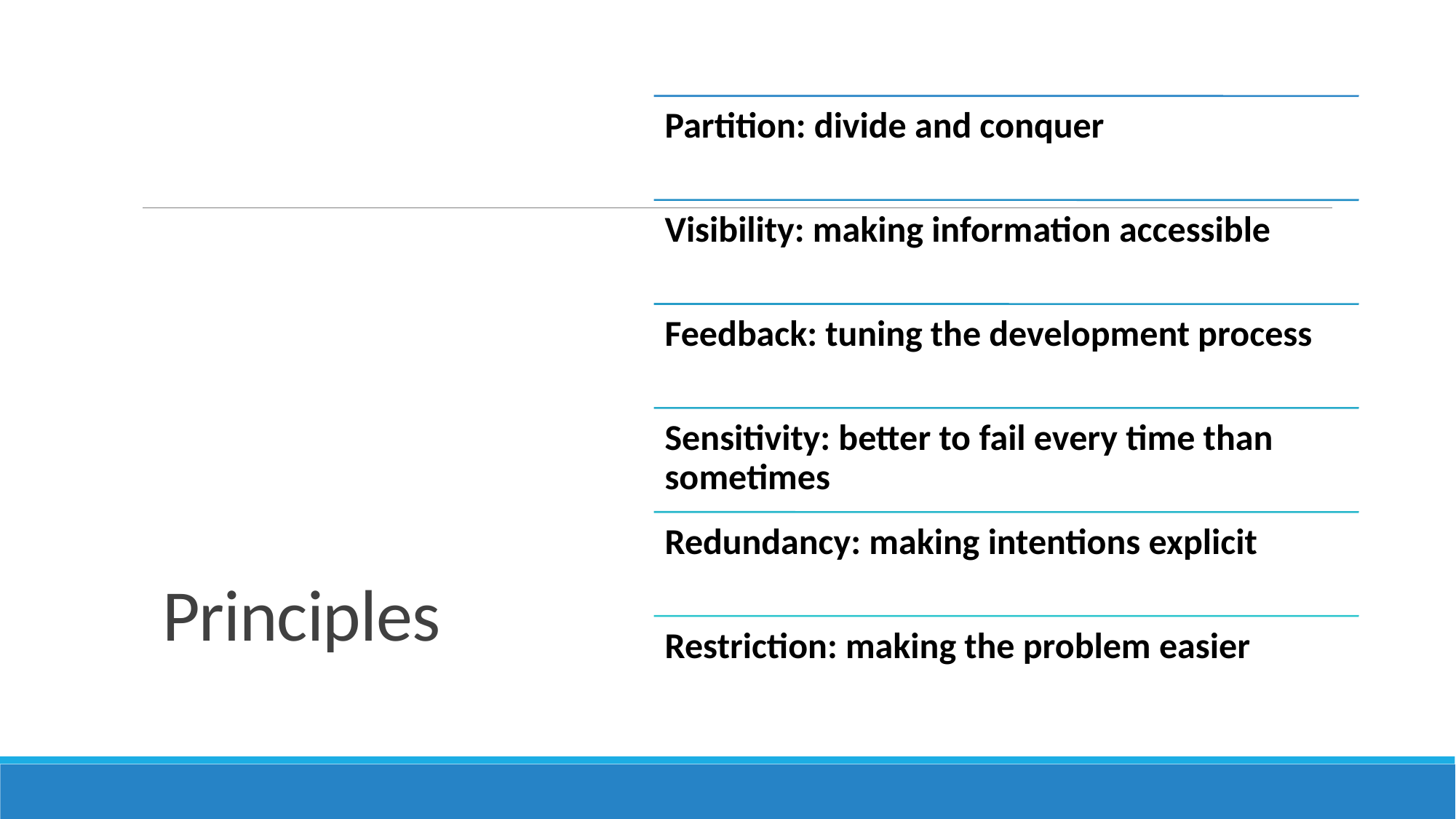

# Principles
Partition: divide and conquer
Visibility: making information accessible
Feedback: tuning the development process
Sensitivity: better to fail every time than sometimes
Redundancy: making intentions explicit
Restriction: making the problem easier